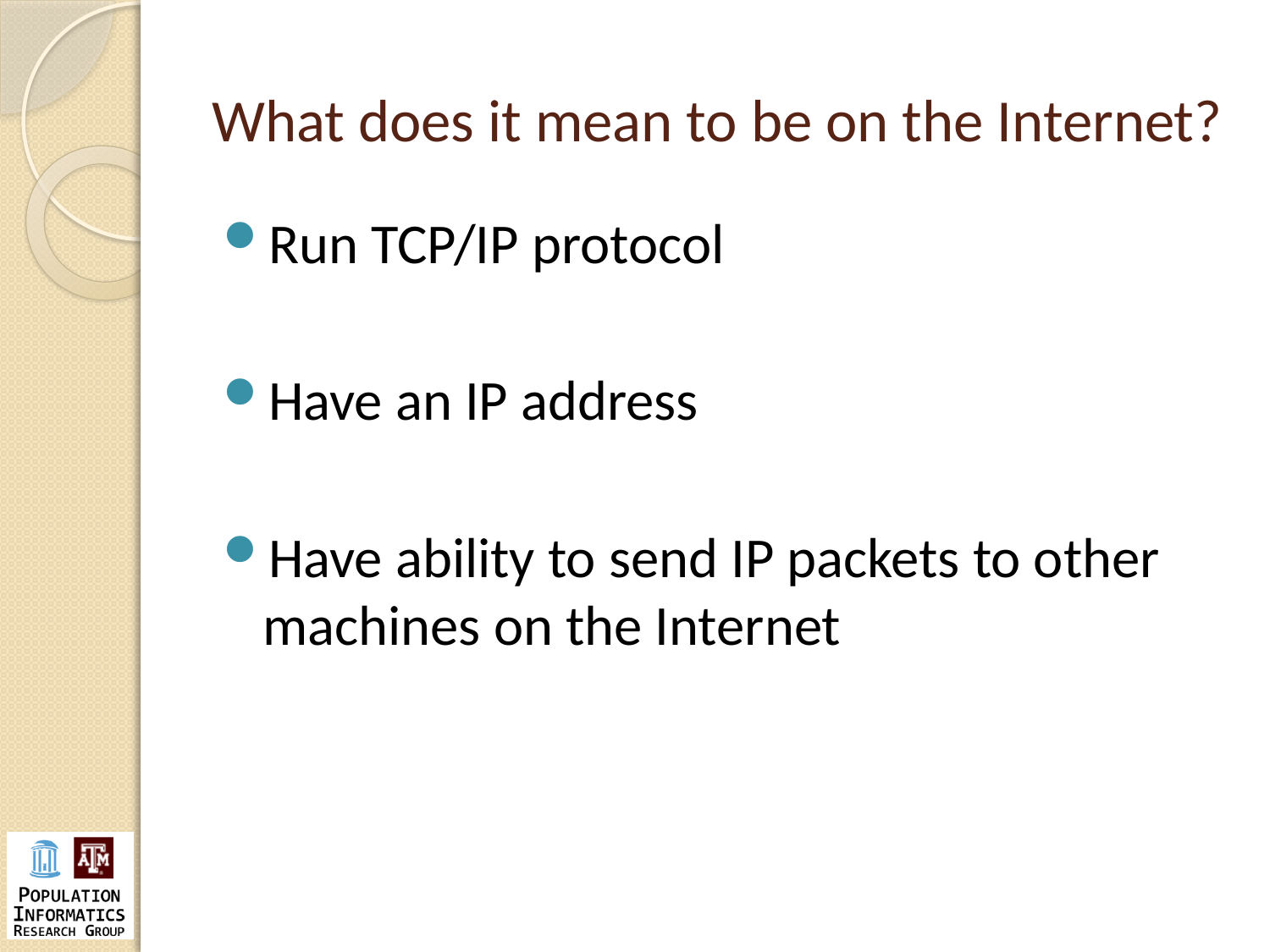

# What does it mean to be on the Internet?
Run TCP/IP protocol

Have an IP address

Have ability to send IP packets to other machines on the Internet